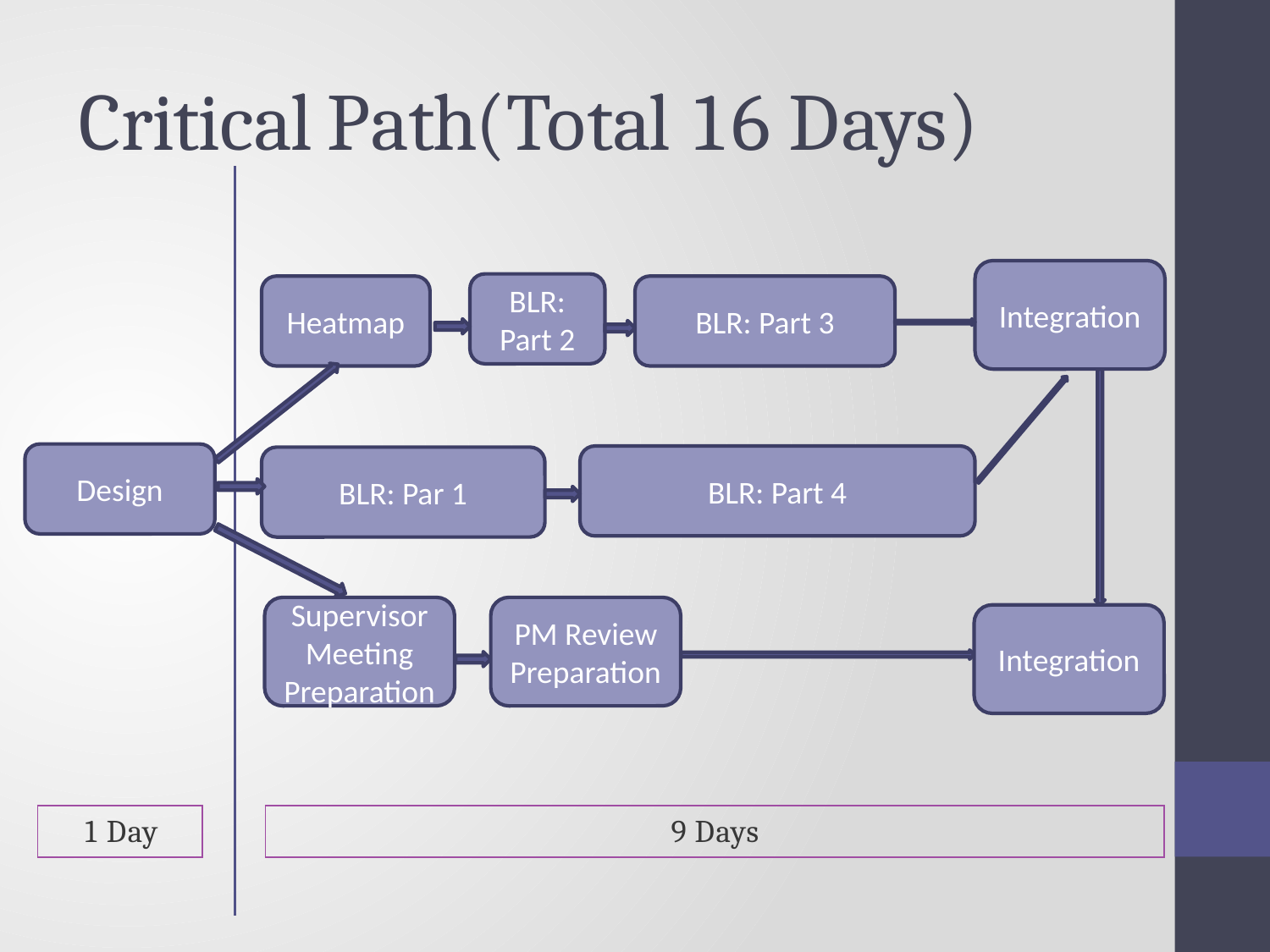

# Critical Path(Total 16 Days)
Integration
BLR: Part 2
Heatmap
BLR: Part 3

Design
BLR: Part 4
BLR: Par 1

PM Review Preparation
Supervisor Meeting Preparation
Integration

| 1 Day |
| --- |
| 9 Days |
| --- |